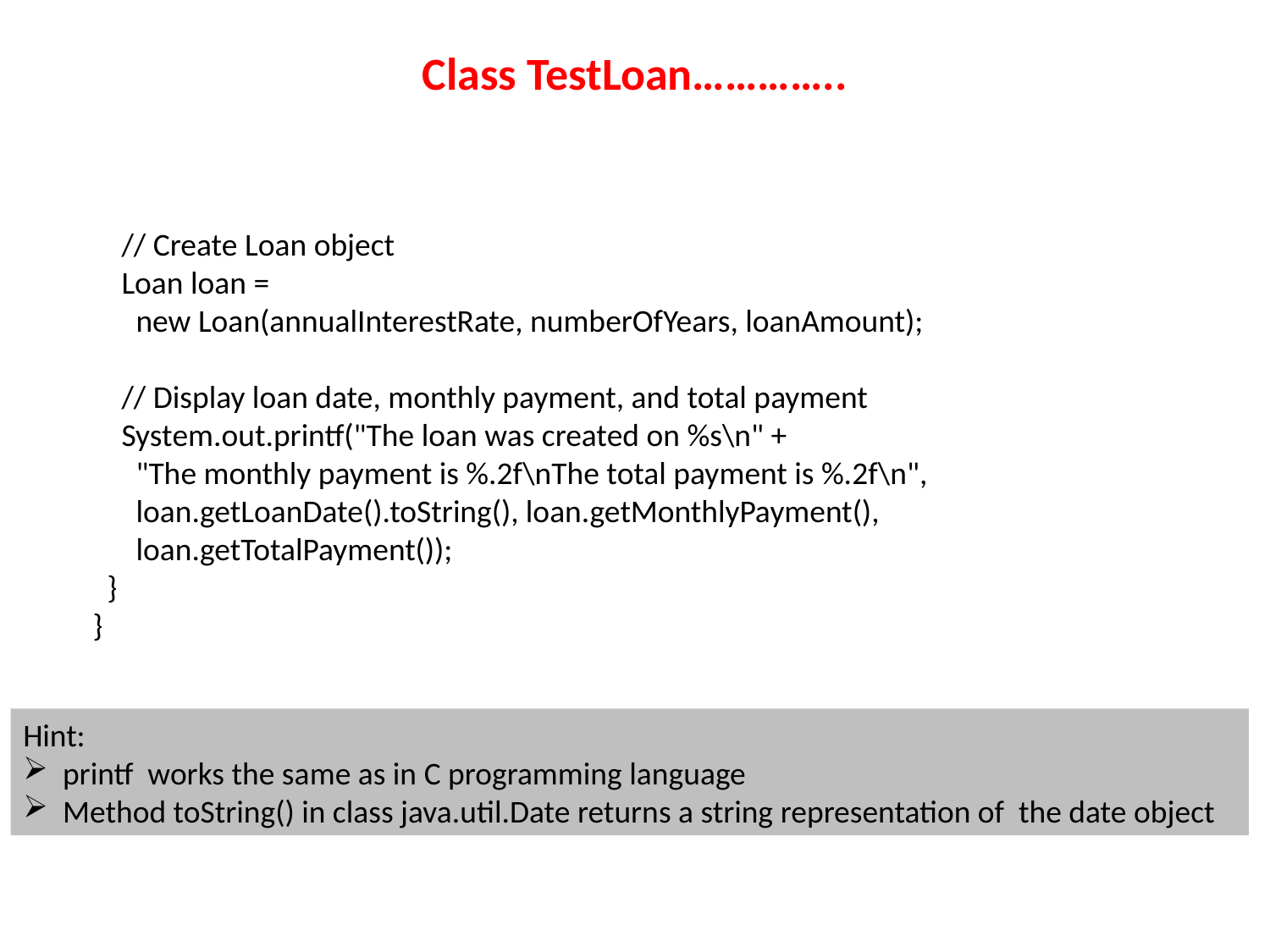

#
Class TestLoan…………..

    // Create Loan object
    Loan loan =
      new Loan(annualInterestRate, numberOfYears, loanAmount);

    // Display loan date, monthly payment, and total payment
    System.out.printf("The loan was created on %s\n" +
      "The monthly payment is %.2f\nThe total payment is %.2f\n",
      loan.getLoanDate().toString(), loan.getMonthlyPayment(),
      loan.getTotalPayment());
  }
}
Hint:
printf  works the same as in C programming language
Method toString() in class java.util.Date returns a string representation of  the date object
17